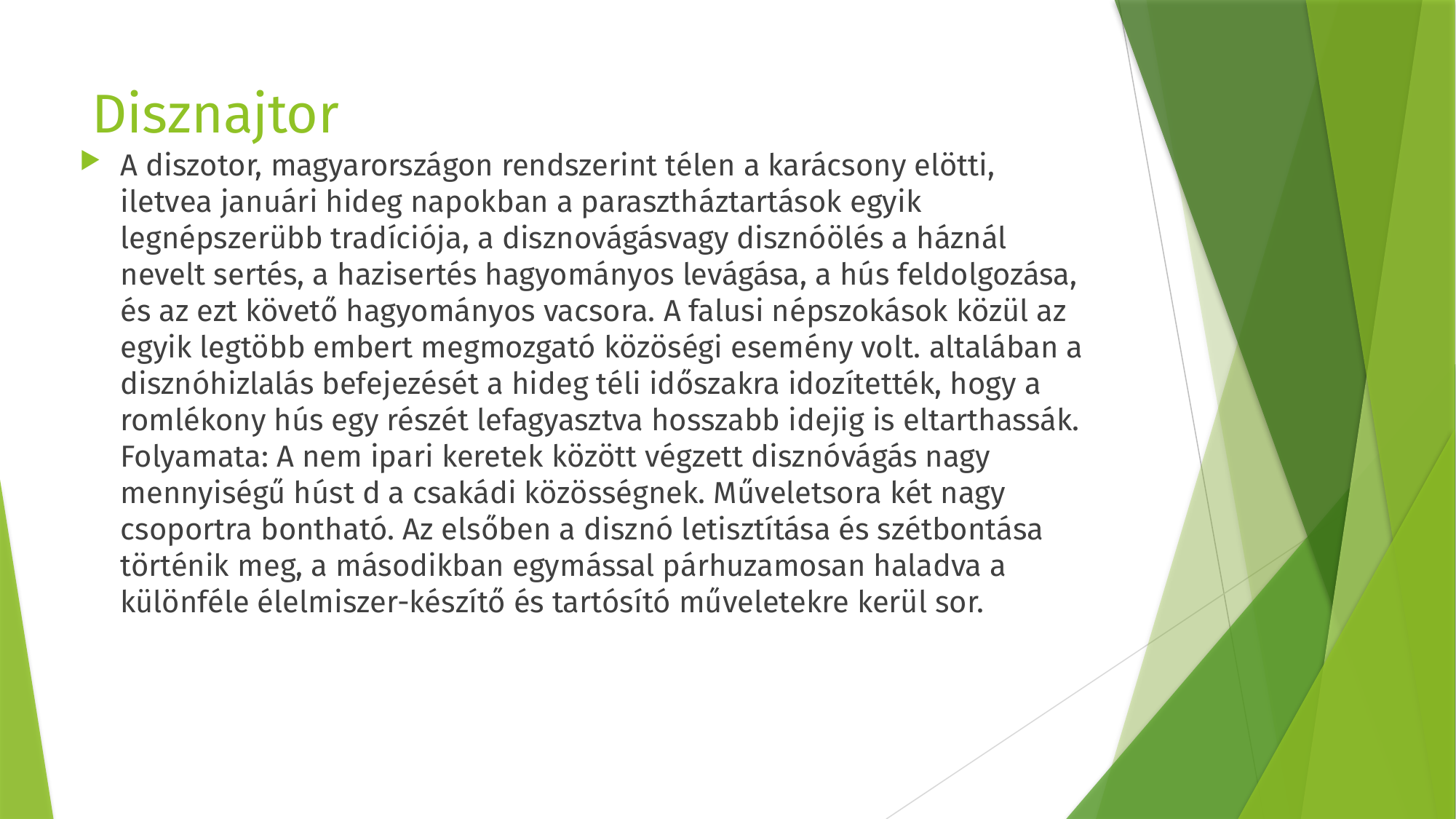

# Disznajtor
A diszotor, magyarországon rendszerint télen a karácsony elötti, iletvea januári hideg napokban a parasztháztartások egyik legnépszerübb tradíciója, a disznovágásvagy disznóölés a háznál nevelt sertés, a hazisertés hagyományos levágása, a hús feldolgozása, és az ezt követő hagyományos vacsora. A falusi népszokások közül az egyik legtöbb embert megmozgató közöségi esemény volt. altalában a disznóhizlalás befejezését a hideg téli időszakra idozítették, hogy a romlékony hús egy részét lefagyasztva hosszabb idejig is eltarthassák. Folyamata: A nem ipari keretek között végzett disznóvágás nagy mennyiségű húst d a csakádi közösségnek. Műveletsora két nagy csoportra bontható. Az elsőben a disznó letisztítása és szétbontása történik meg, a másodikban egymással párhuzamosan haladva a különféle élelmiszer-készítő és tartósító műveletekre kerül sor.